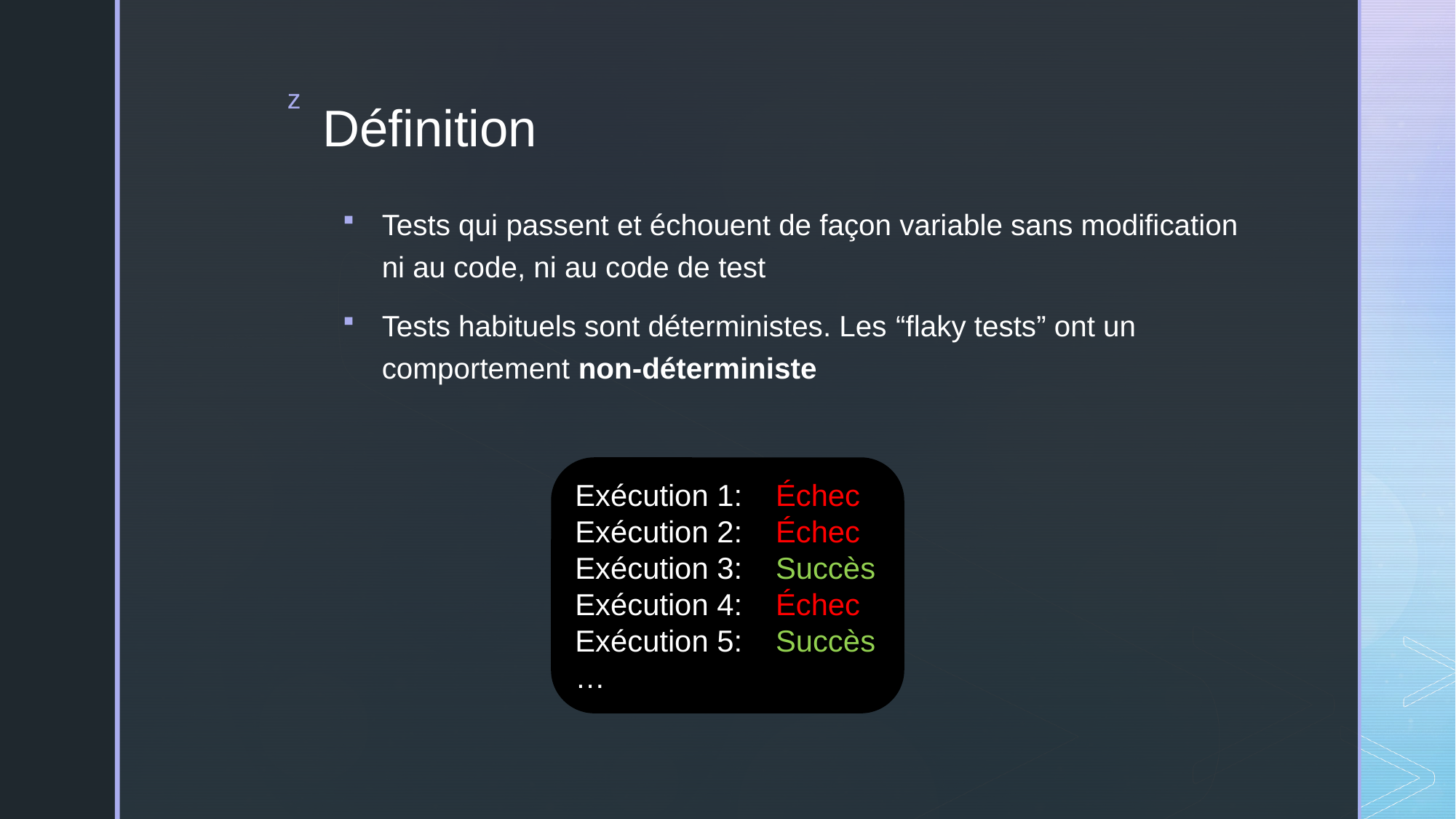

# Définition
Tests qui passent et échouent de façon variable sans modification ni au code, ni au code de test
Tests habituels sont déterministes. Les “flaky tests” ont un comportement non-déterministe
Exécution 1:    Échec
Exécution 2:    Échec
Exécution 3:    Succès
Exécution 4:    Échec
Exécution 5:    Succès
…